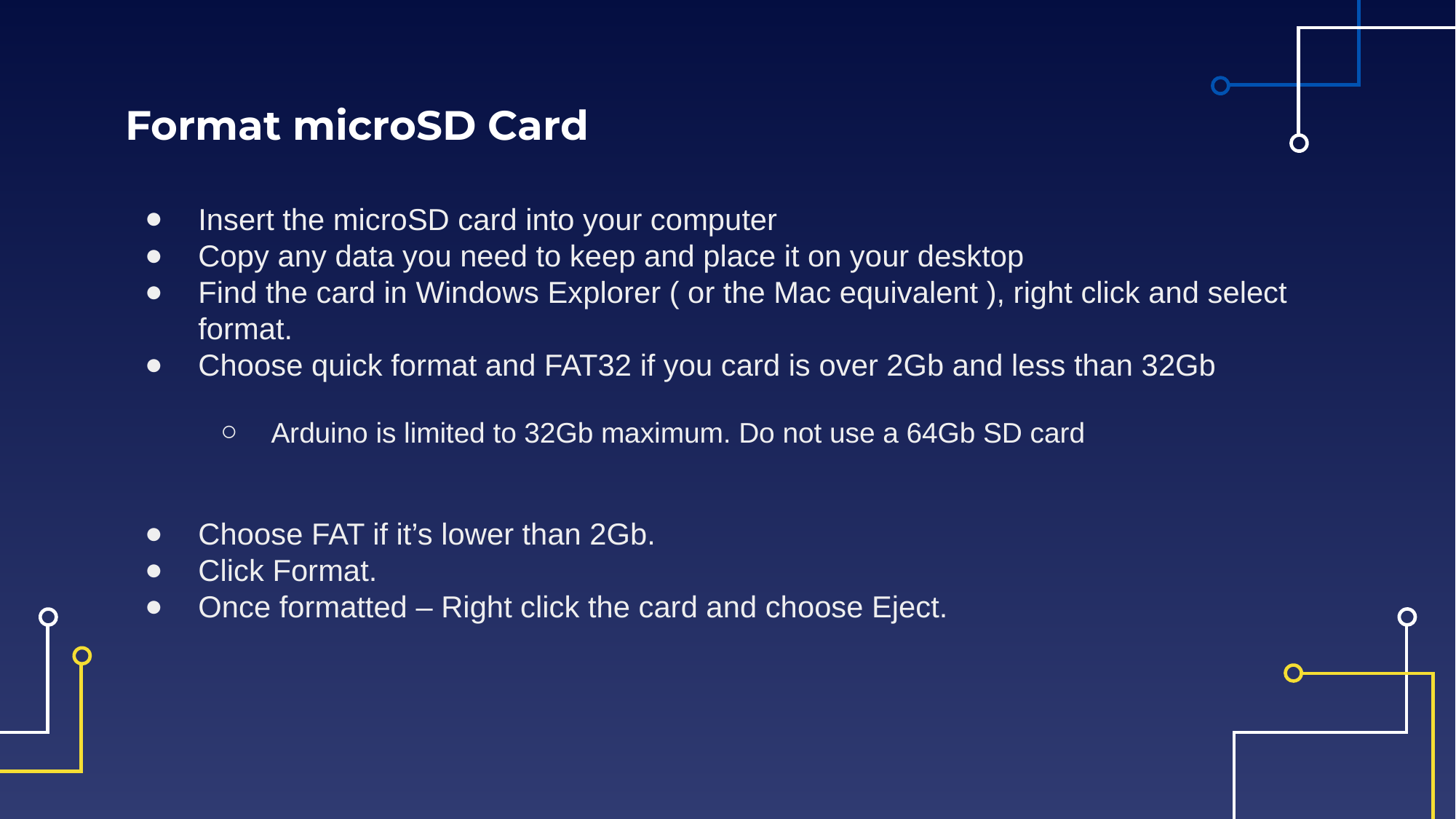

# Format microSD Card
Insert the microSD card into your computer
Copy any data you need to keep and place it on your desktop
Find the card in Windows Explorer ( or the Mac equivalent ), right click and select format.
Choose quick format and FAT32 if you card is over 2Gb and less than 32Gb
Arduino is limited to 32Gb maximum. Do not use a 64Gb SD card

Choose FAT if it’s lower than 2Gb.
Click Format.
Once formatted – Right click the card and choose Eject.